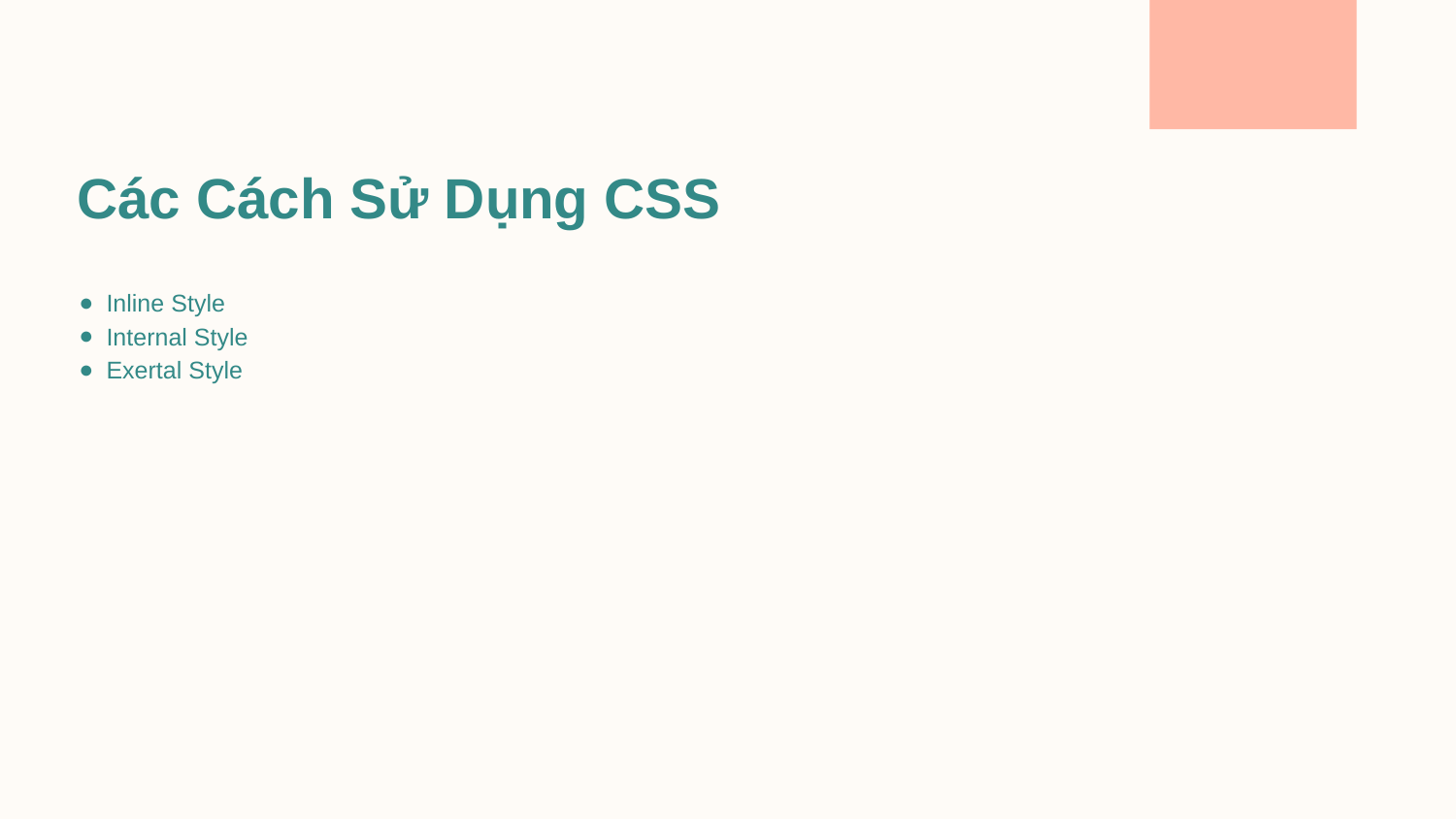

# Các Cách Sử Dụng CSS
Inline Style
Internal Style
Exertal Style